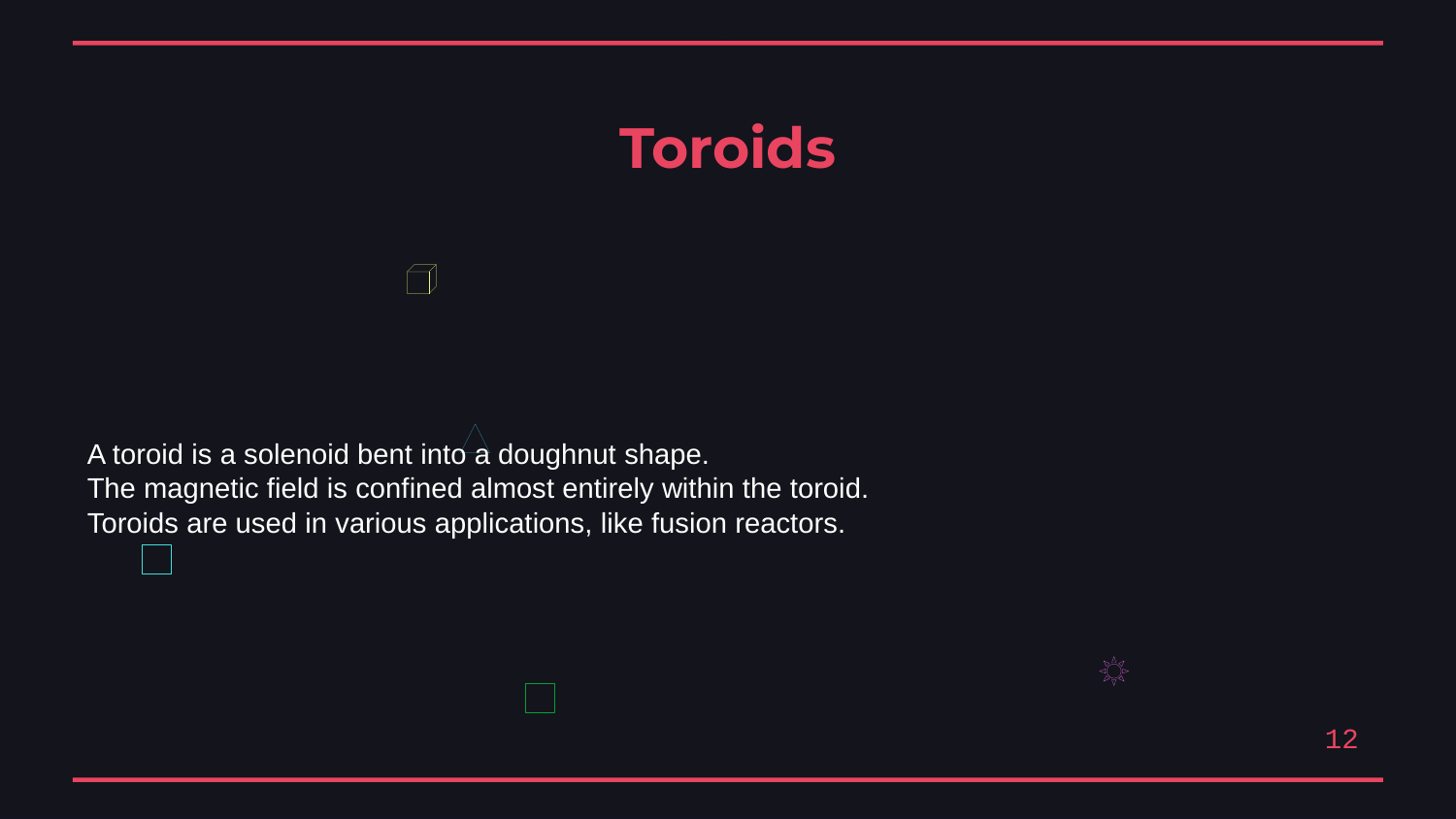

Toroids

A toroid is a solenoid bent into a doughnut shape.
The magnetic field is confined almost entirely within the toroid.
Toroids are used in various applications, like fusion reactors.

12